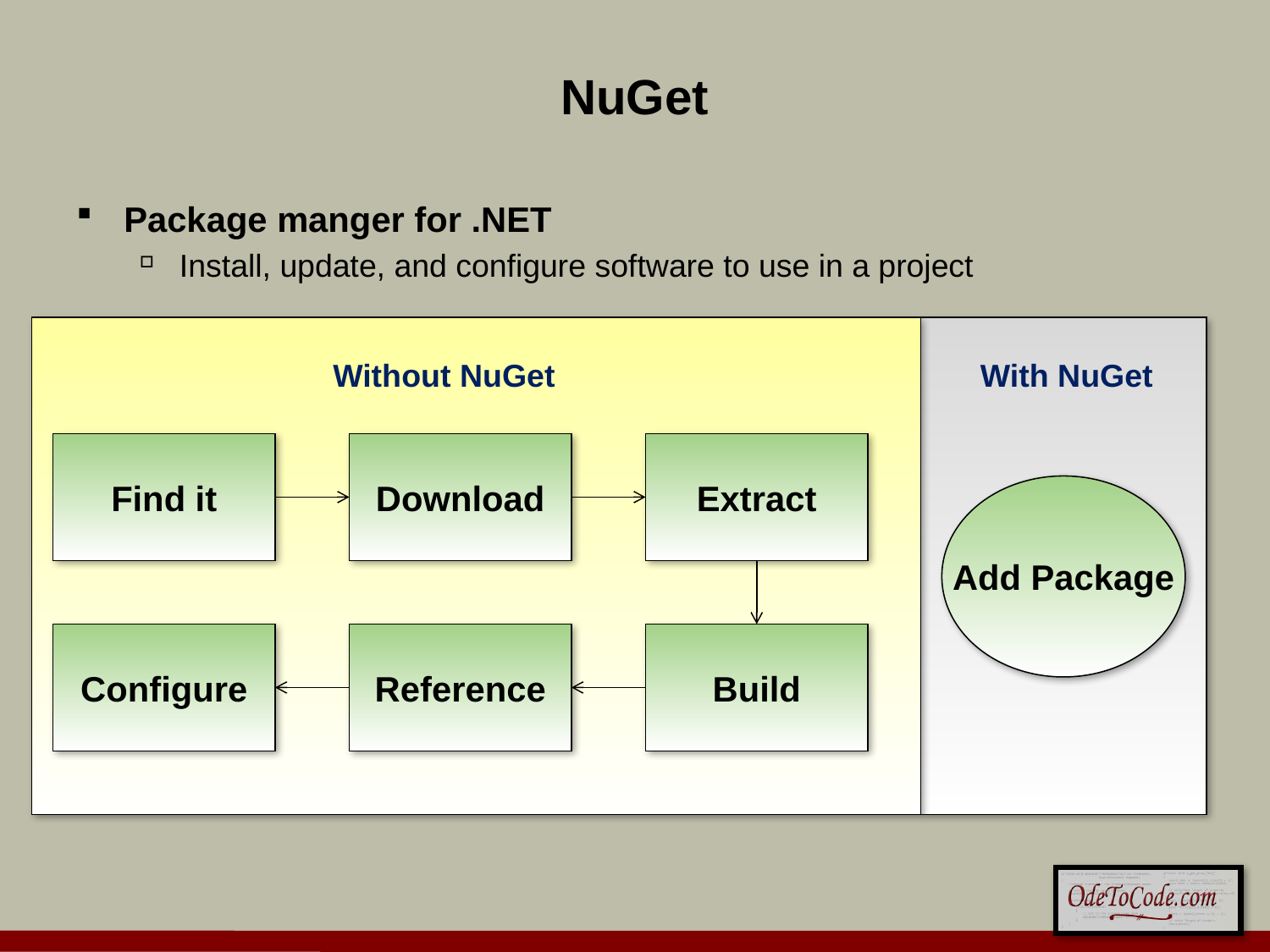

# NuGet
Package manger for .NET
Install, update, and configure software to use in a project

Without NuGet
With NuGet
Find it
Download
Extract
Add Package
Configure
Reference
Build